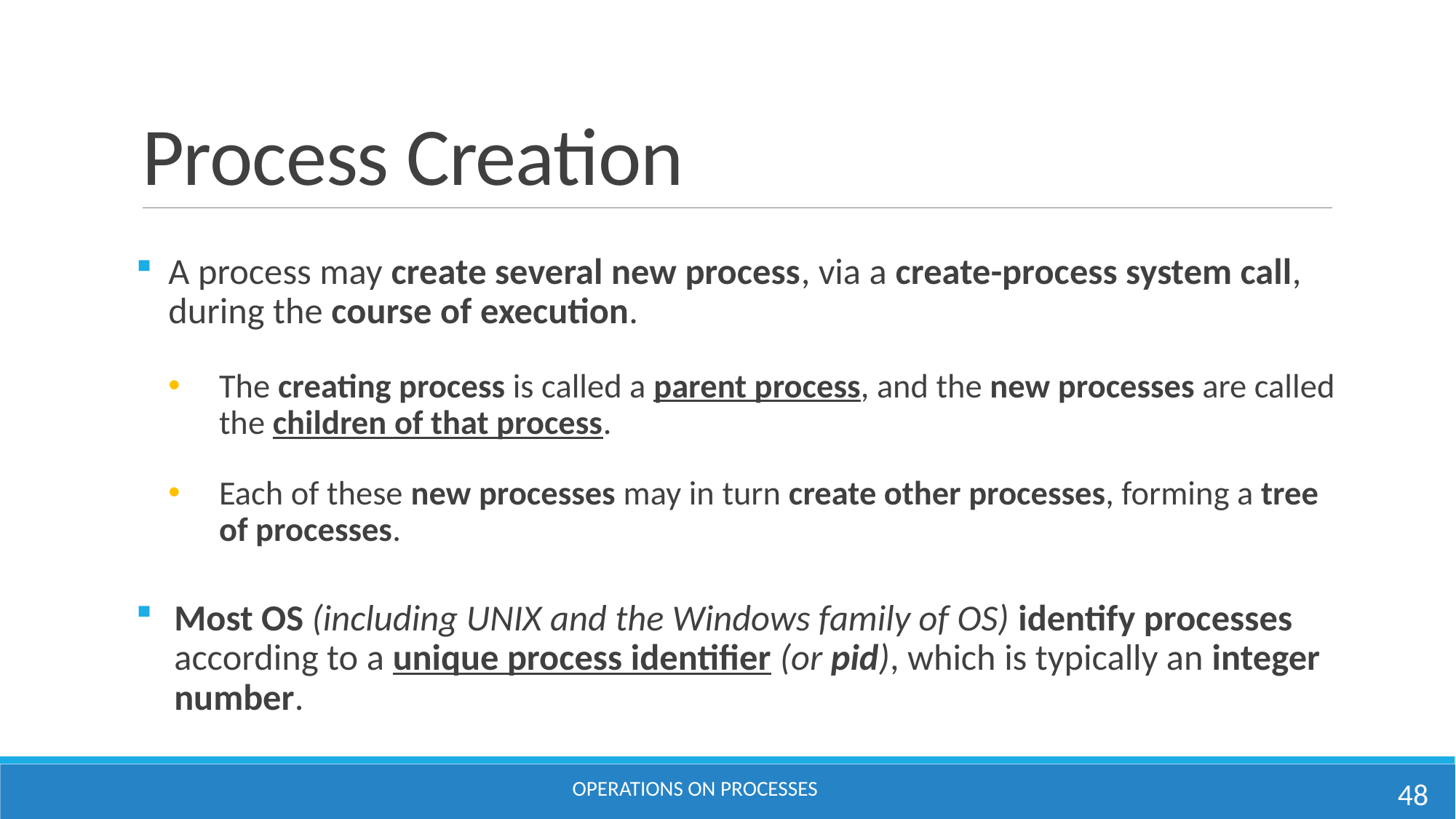

# Process Creation
A process may create several new process, via a create-process system call, during the course of execution.
The creating process is called a parent process, and the new processes are called the children of that process.
Each of these new processes may in turn create other processes, forming a tree of processes.
Most OS (including UNIX and the Windows family of OS) identify processes according to a unique process identifier (or pid), which is typically an integer number.
48
OPERATIONS ON PROCESSES